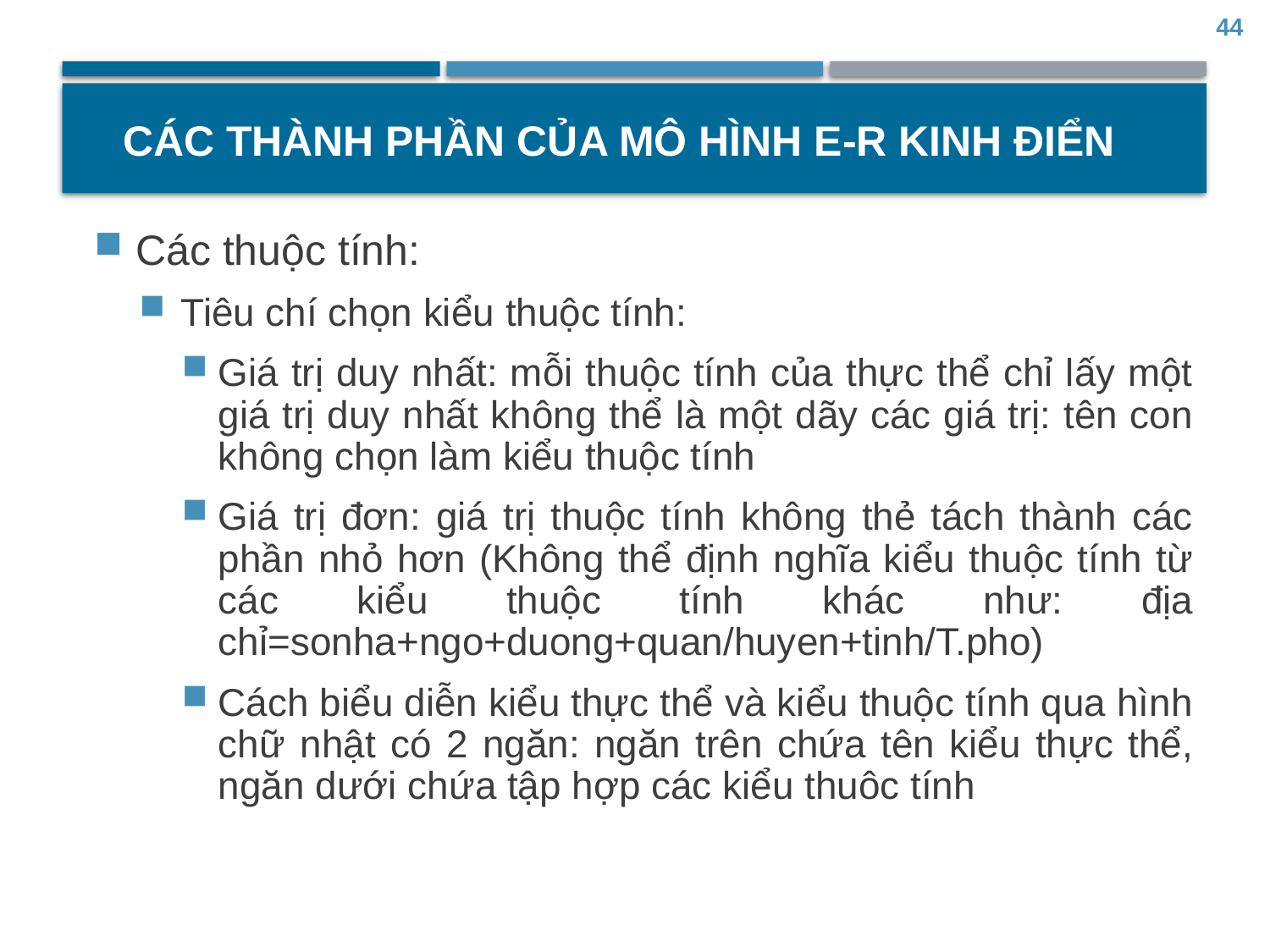

44
# Các thành phần của mô hình E-R kinh điển
Các thuộc tính:
Tiêu chí chọn kiểu thuộc tính:
Giá trị duy nhất: mỗi thuộc tính của thực thể chỉ lấy một giá trị duy nhất không thể là một dãy các giá trị: tên con không chọn làm kiểu thuộc tính
Giá trị đơn: giá trị thuộc tính không thẻ tách thành các phần nhỏ hơn (Không thể định nghĩa kiểu thuộc tính từ các kiểu thuộc tính khác như: địa chỉ=sonha+ngo+duong+quan/huyen+tinh/T.pho)
Cách biểu diễn kiểu thực thể và kiểu thuộc tính qua hình chữ nhật có 2 ngăn: ngăn trên chứa tên kiểu thực thể, ngăn dưới chứa tập hợp các kiểu thuôc tính